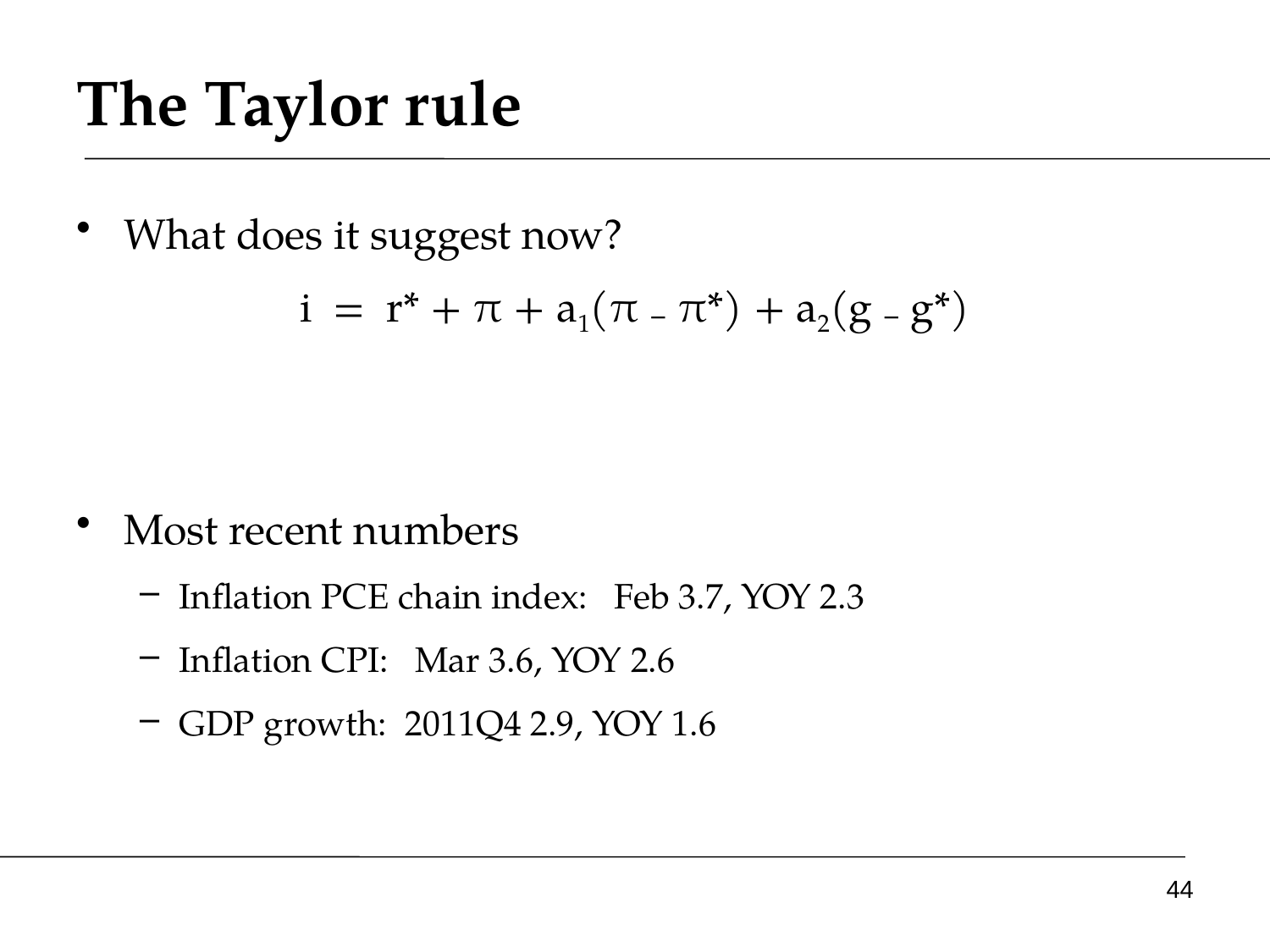

# The Taylor rule
What does it suggest now?
i  =  r* + π + a1(π ₋ π*) + a2(g ₋ g*)

Most recent numbers
Inflation PCE chain index:   Feb 3.7, YOY 2.3
Inflation CPI:   Mar 3.6, YOY 2.6
GDP growth:  2011Q4 2.9, YOY 1.6
44